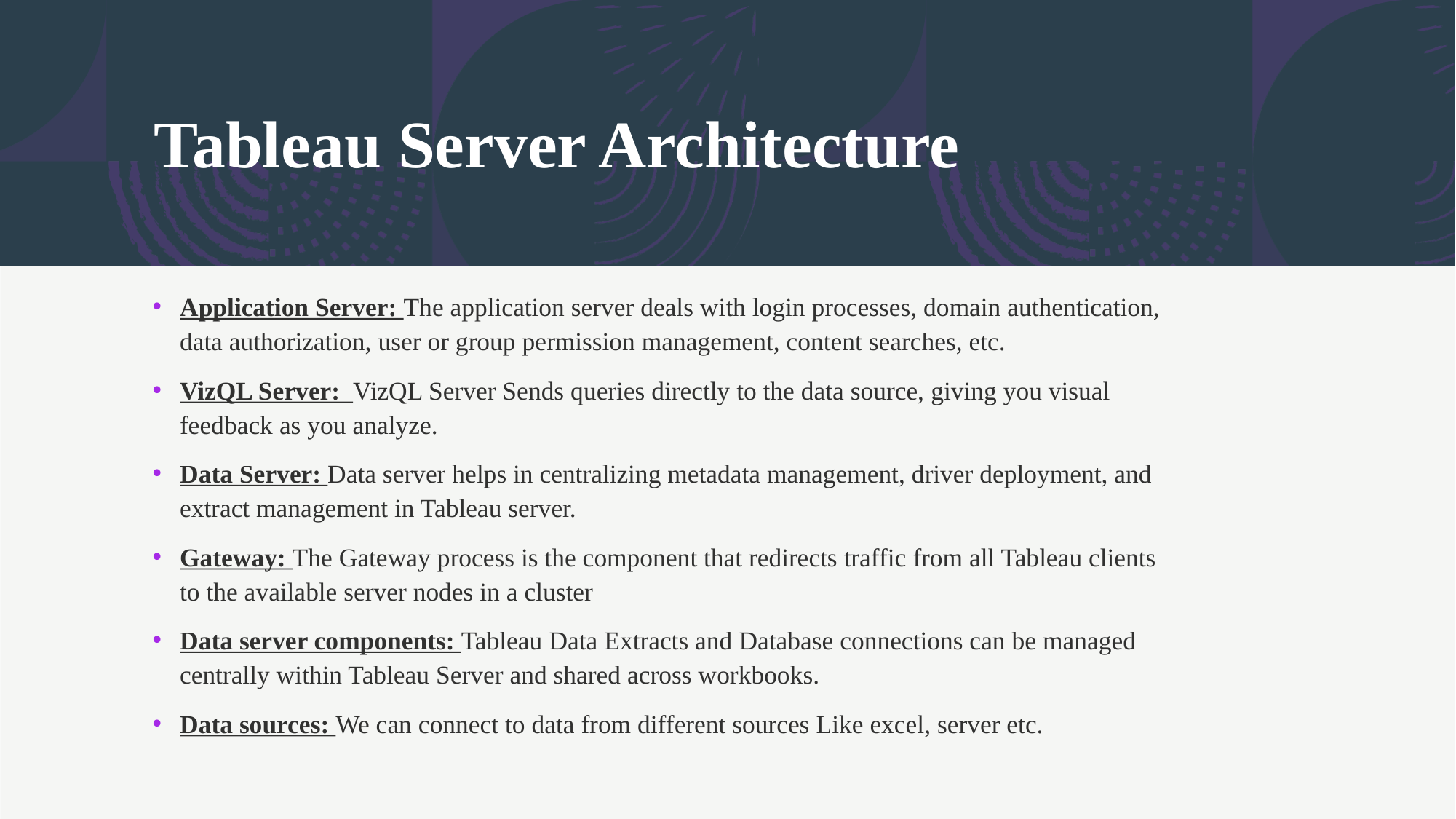

# Tableau Server Architecture
Application Server: The application server deals with login processes, domain authentication, data authorization, user or group permission management, content searches, etc.
VizQL Server:  VizQL Server Sends queries directly to the data source, giving you visual feedback as you analyze.
Data Server: Data server helps in centralizing metadata management, driver deployment, and extract management in Tableau server.
Gateway: The Gateway process is the component that redirects traffic from all Tableau clients to the available server nodes in a cluster
Data server components: Tableau Data Extracts and Database connections can be managed centrally within Tableau Server and shared across workbooks.
Data sources: We can connect to data from different sources Like excel, server etc.